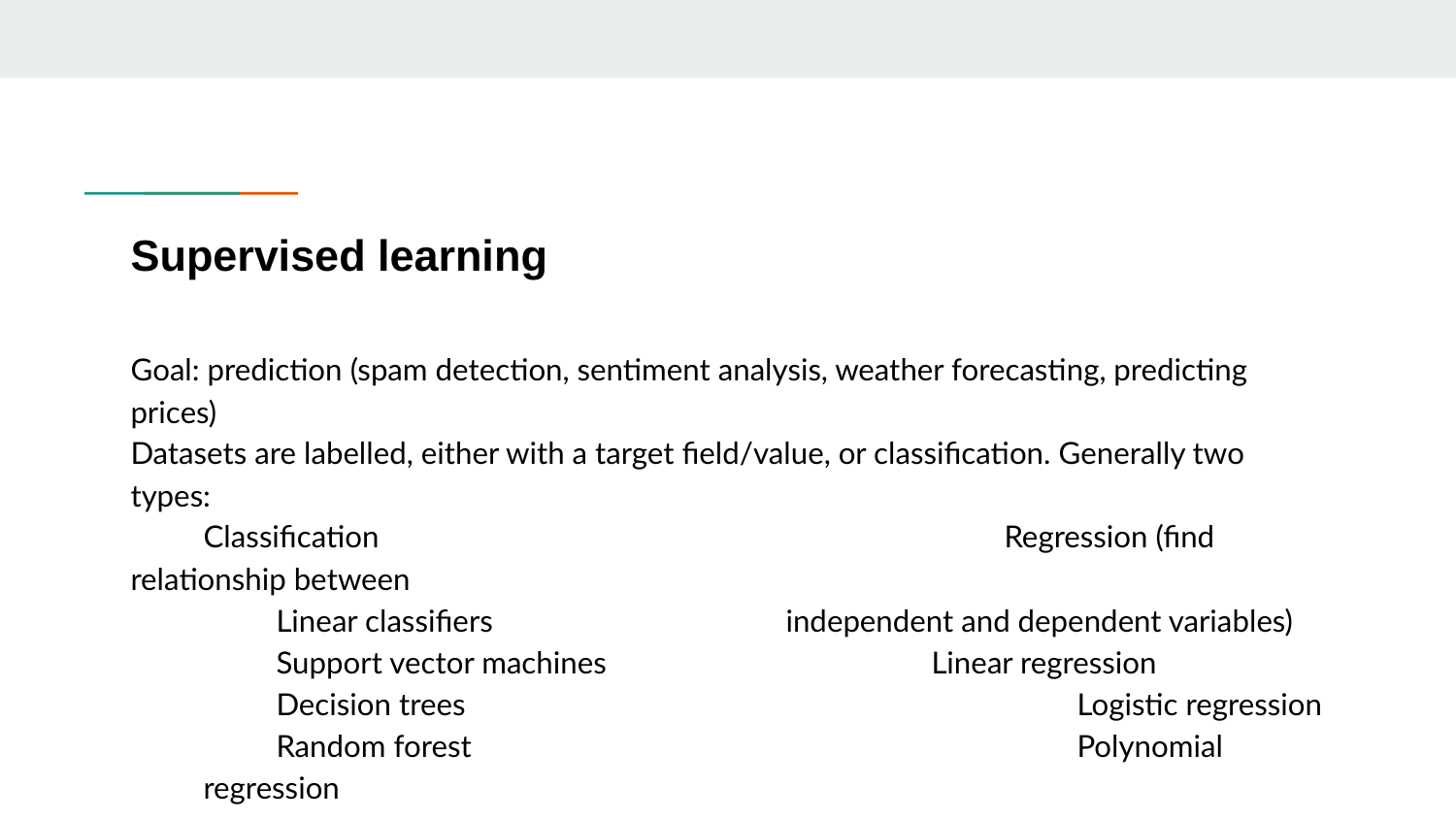

# Supervised learning
Goal: prediction (spam detection, sentiment analysis, weather forecasting, predicting prices)
Datasets are labelled, either with a target field/value, or classification. Generally two types:
Classification					Regression (find relationship between
Linear classifiers			independent and dependent variables)
Support vector machines			Linear regression
Decision trees					Logistic regression
Random forest					Polynomial regression